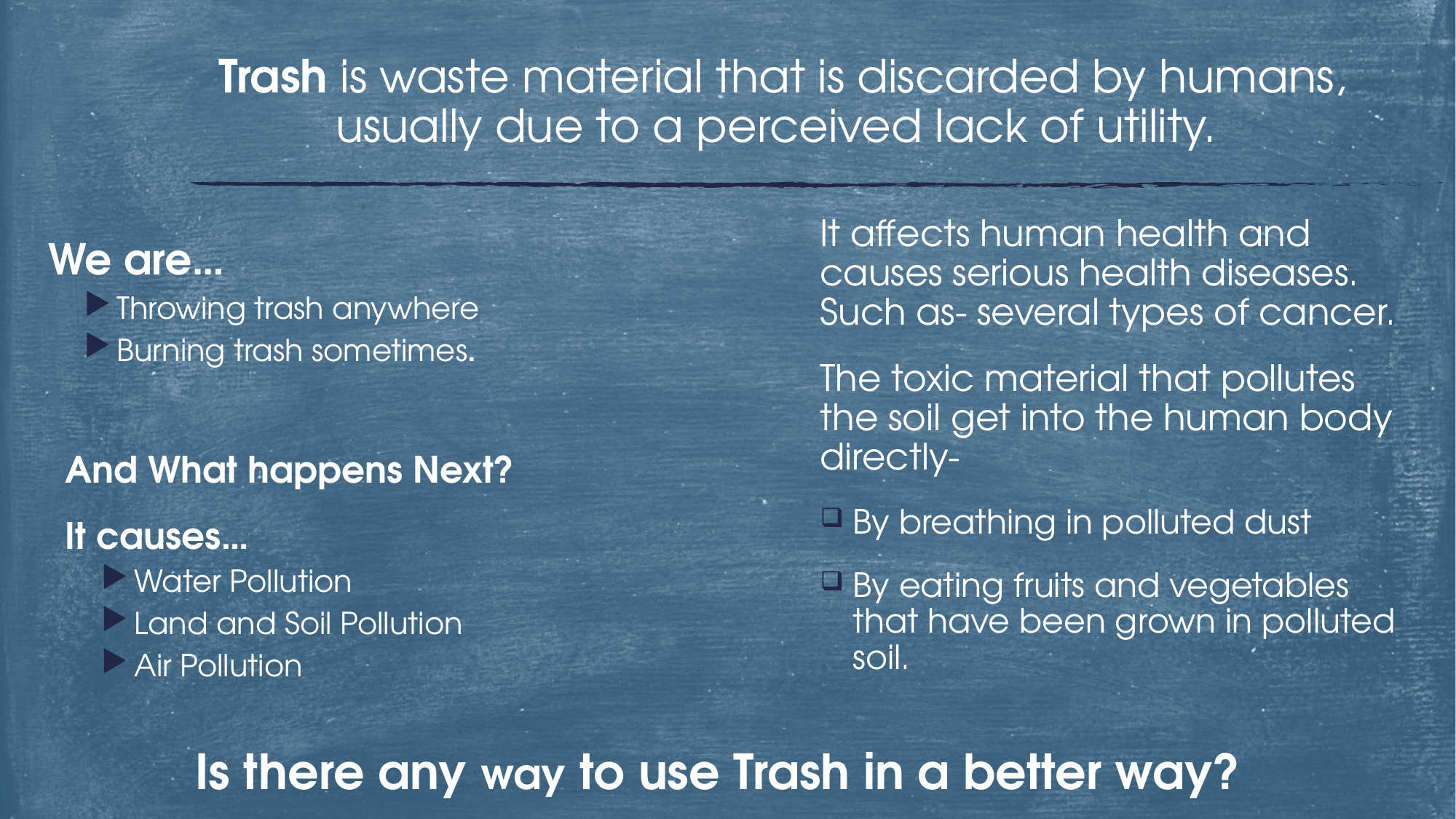

# Trash is waste material that is discarded by humans, usually due to a perceived lack of utility.
It affects human health and causes serious health diseases. Such as- several types of cancer.
The toxic material that pollutes the soil get into the human body directly-
By breathing in polluted dust
By eating fruits and vegetables that have been grown in polluted soil.
We are…
Throwing trash anywhere
Burning trash sometimes.

And What happens Next?
It causes…
Water Pollution
Land and Soil Pollution
Air Pollution

Is there any way to use Trash in a better way?